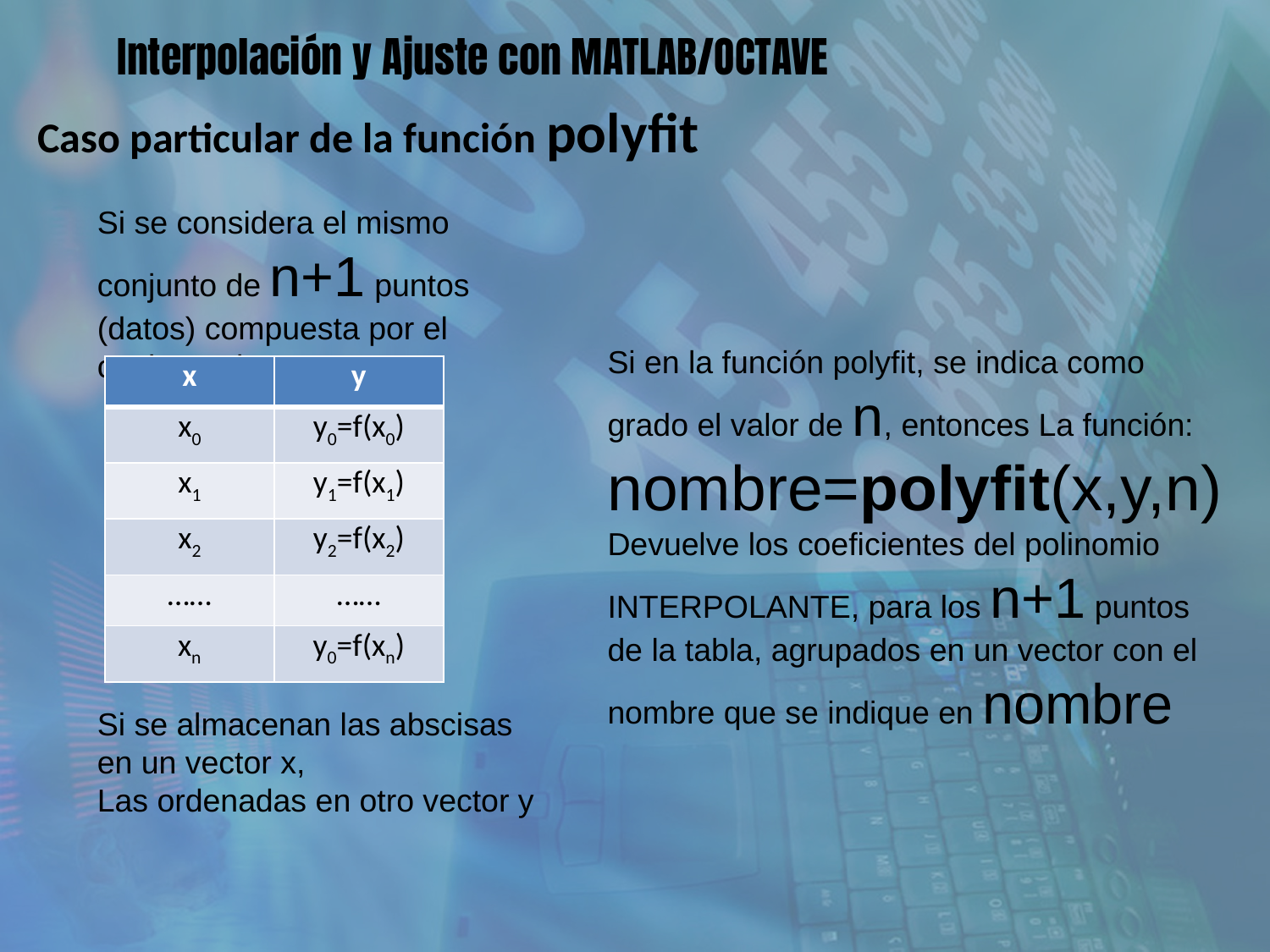

Interpolación y Ajuste con MATLAB/OCTAVE
Caso particular de la función polyfit
Si se considera el mismo  conjunto de n+1 puntos (datos) compuesta por el conjunto de pares :
Si en la función polyfit, se indica como grado el valor de n, entonces La función:
nombre=polyfit(x,y,n)
Devuelve los coeficientes del polinomio INTERPOLANTE, para los n+1 puntos de la tabla, agrupados en un vector con el nombre que se indique en nombre
| x | y |
| --- | --- |
| x0 | y0=f(x0) |
| x1 | y1=f(x1) |
| x2 | y2=f(x2) |
| …… | …… |
| xn | y0=f(xn) |
Si se almacenan las abscisas en un vector x,
Las ordenadas en otro vector y